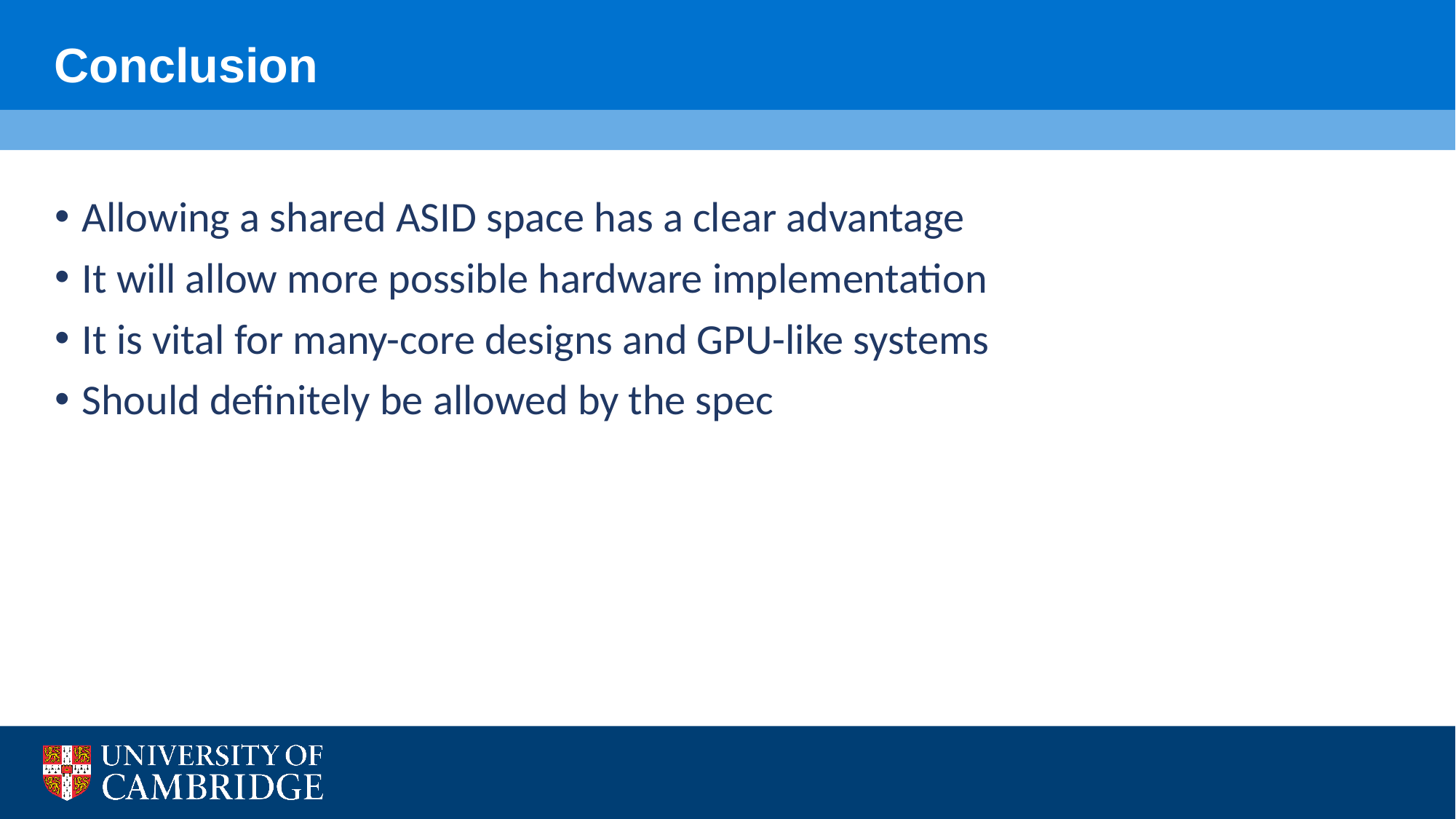

# Conclusion
Allowing a shared ASID space has a clear advantage
It will allow more possible hardware implementation
It is vital for many-core designs and GPU-like systems
Should definitely be allowed by the spec